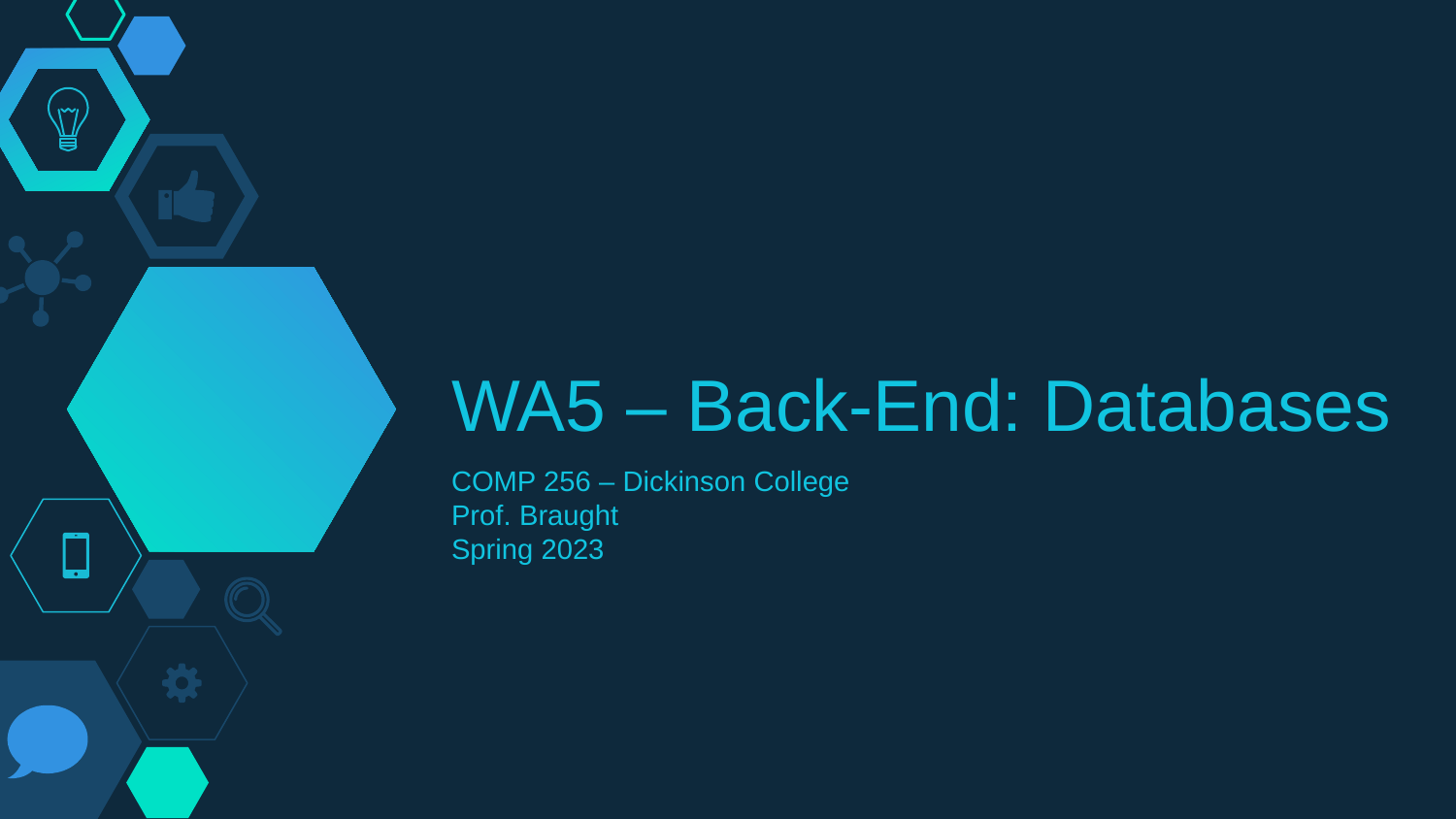

# WA5 – Back-End: Databases
COMP 256 – Dickinson College
Prof. Braught
Spring 2023